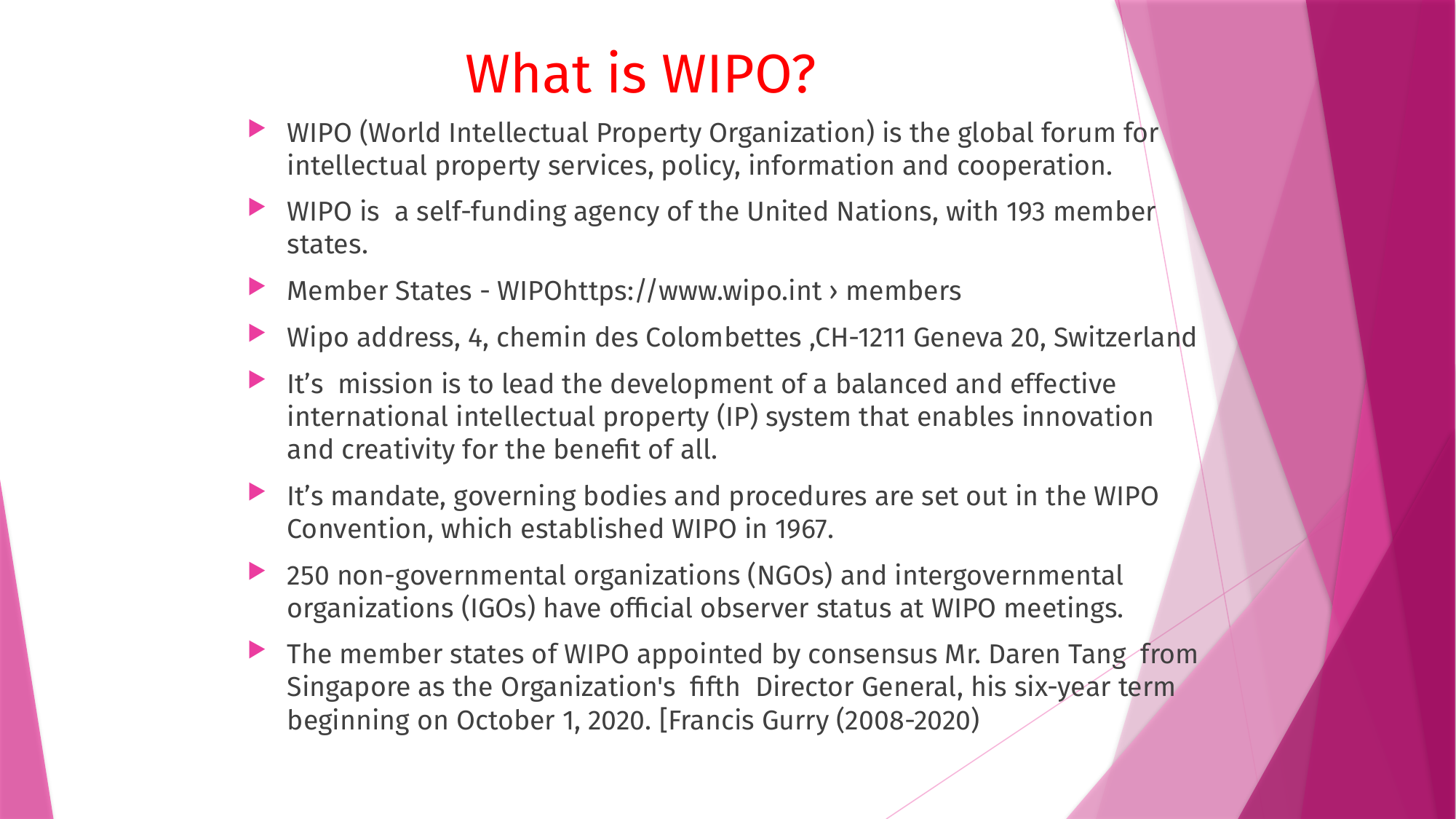

# What is WIPO?
WIPO (World Intellectual Property Organization) is the global forum for intellectual property services, policy, information and cooperation.
WIPO is  a self-funding agency of the United Nations, with 193 member states.
Member States - WIPOhttps://www.wipo.int › members
Wipo address, 4, chemin des Colombettes ,CH-1211 Geneva 20, Switzerland
It’s  mission is to lead the development of a balanced and effective international intellectual property (IP) system that enables innovation and creativity for the benefit of all.
It’s mandate, governing bodies and procedures are set out in the WIPO Convention, which established WIPO in 1967.
250 non-governmental organizations (NGOs) and intergovernmental organizations (IGOs) have official observer status at WIPO meetings.
The member states of WIPO appointed by consensus Mr. Daren Tang  from Singapore as the Organization's  fifth  Director General, his six-year term beginning on October 1, 2020. [Francis Gurry (2008-2020)